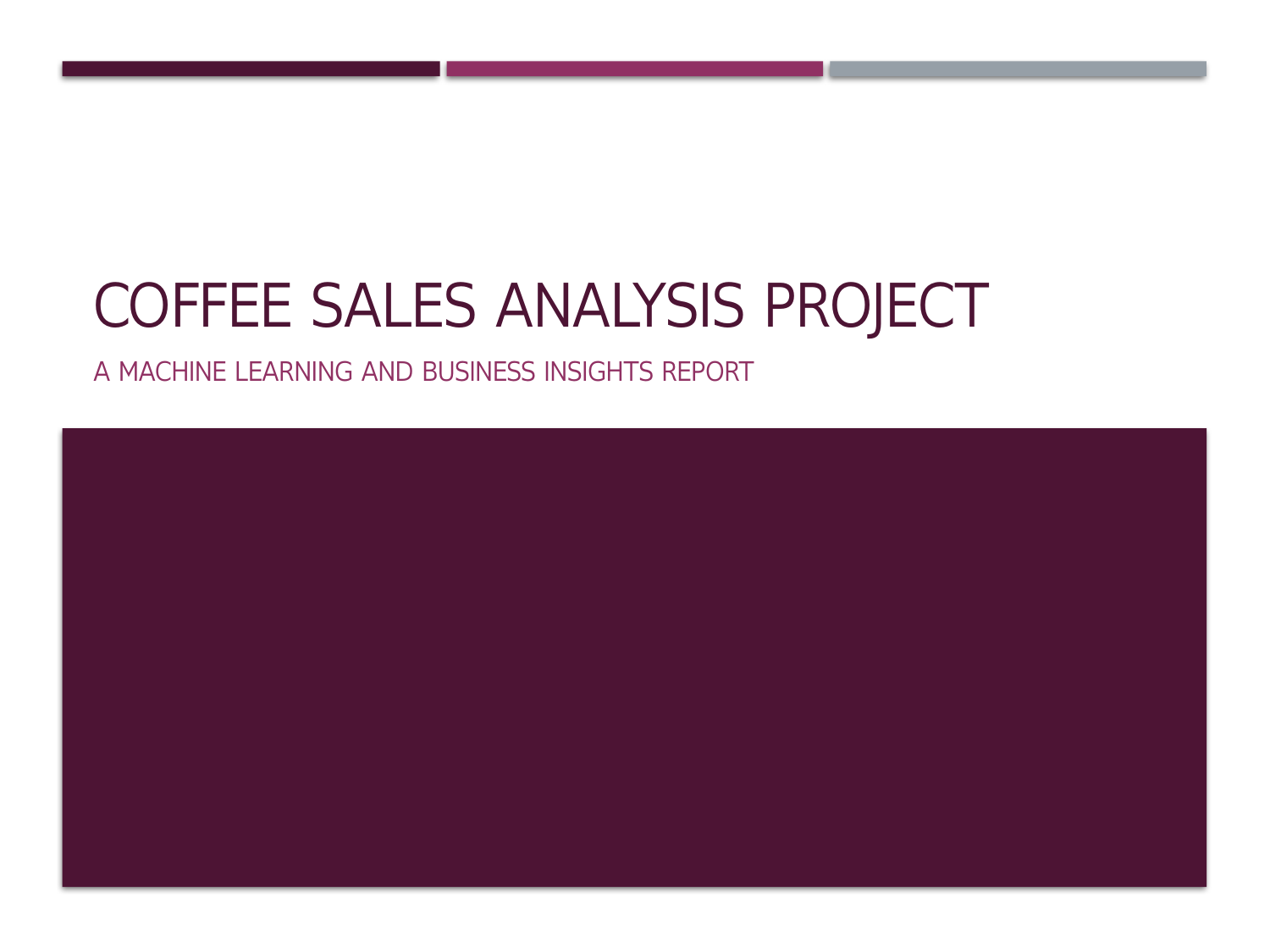

# Coffee Sales Analysis Project
A Machine Learning and Business Insights Report